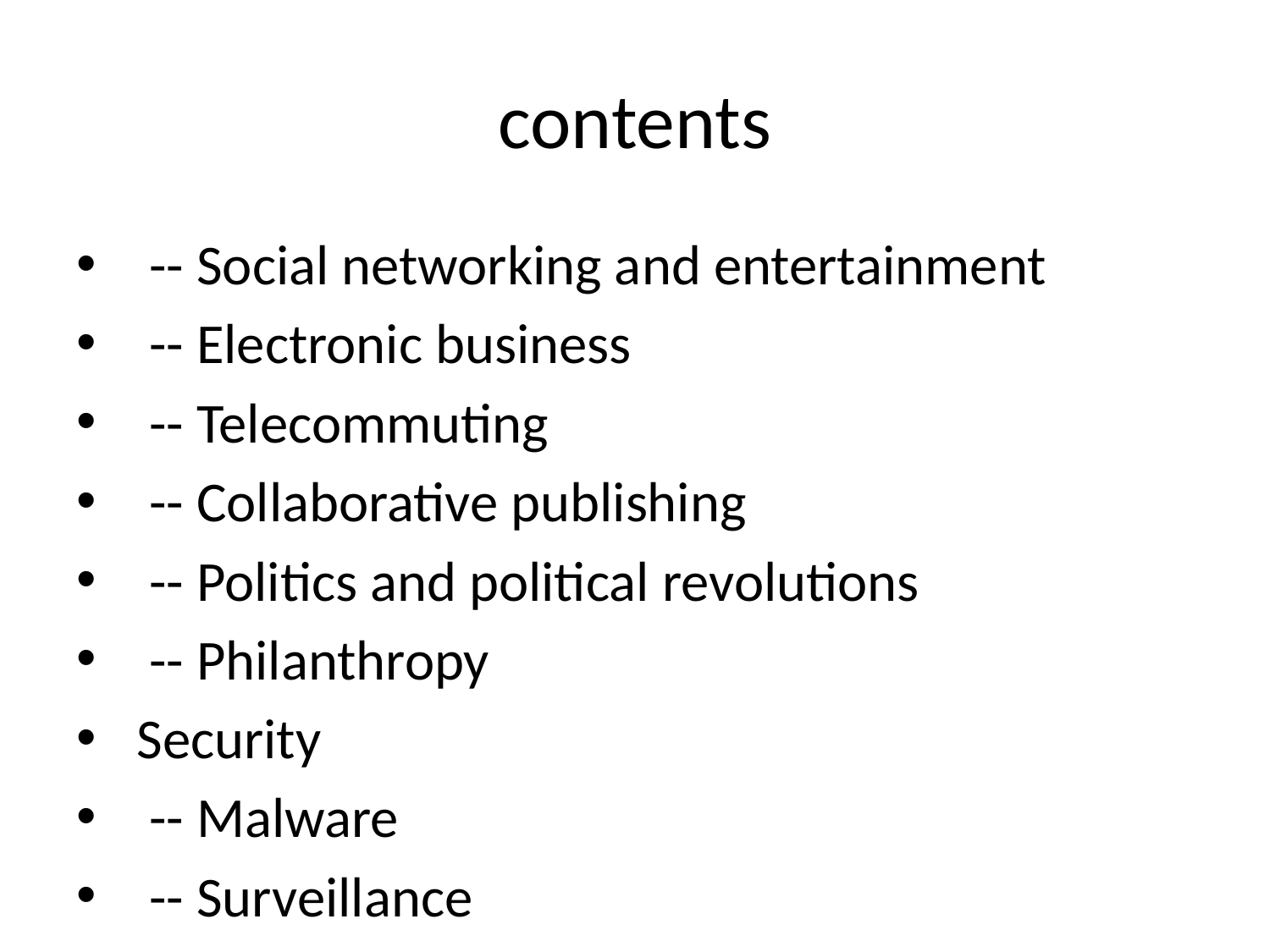

# contents
  -- Social networking and entertainment
  -- Electronic business
  -- Telecommuting
  -- Collaborative publishing
  -- Politics and political revolutions
  -- Philanthropy
 Security
  -- Malware
  -- Surveillance